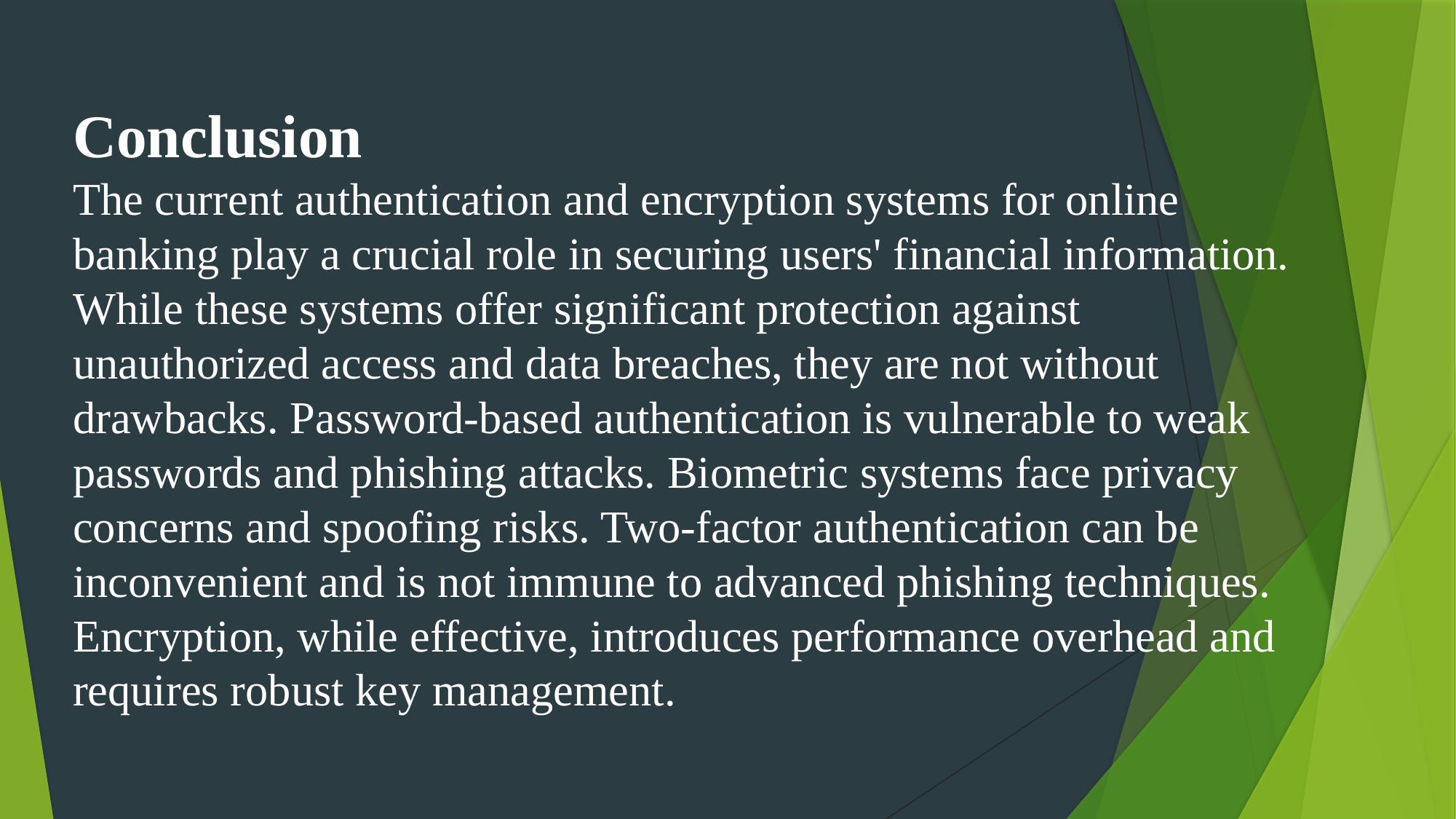

Conclusion
The current authentication and encryption systems for online banking play a crucial role in securing users' financial information. While these systems offer significant protection against unauthorized access and data breaches, they are not without drawbacks. Password-based authentication is vulnerable to weak passwords and phishing attacks. Biometric systems face privacy concerns and spoofing risks. Two-factor authentication can be inconvenient and is not immune to advanced phishing techniques. Encryption, while effective, introduces performance overhead and requires robust key management.